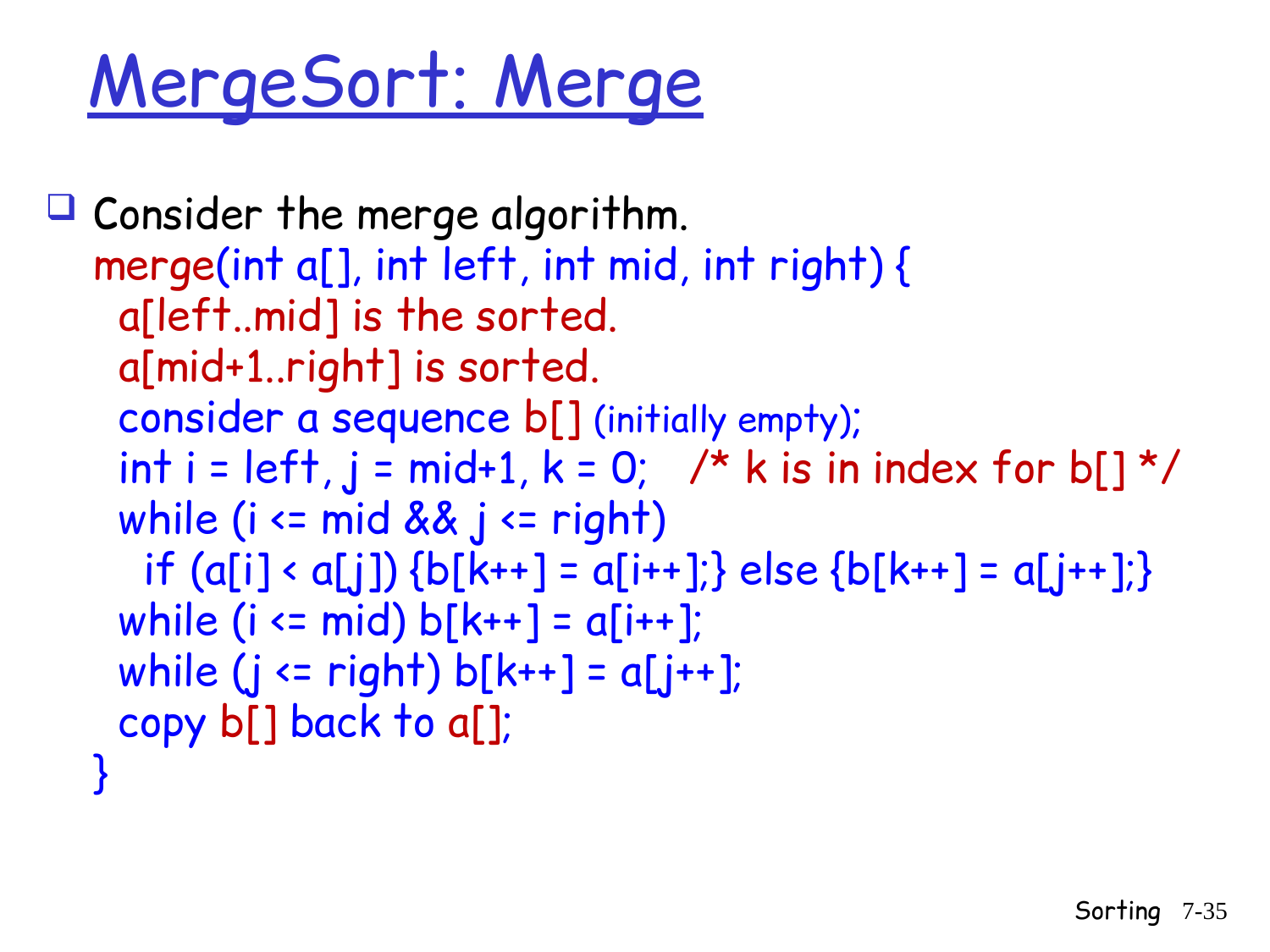

# MergeSort: Merge
Consider the merge algorithm.
merge(int a[], int left, int mid, int right) {
  a[left..mid] is the sorted.
  a[mid+1..right] is sorted.
  consider a sequence b[] (initially empty);
  int i = left, j = mid+1, k = 0;   /* k is in index for b[] */
  while (i <= mid && j <= right)
    if (a[i] < a[j]) {b[k++] = a[i++];} else {b[k++] = a[j++];}
  while (i <= mid) b[k++] = a[i++];
  while (j <= right) b[k++] = a[j++];
  copy b[] back to a[];
}
Sorting
7-35